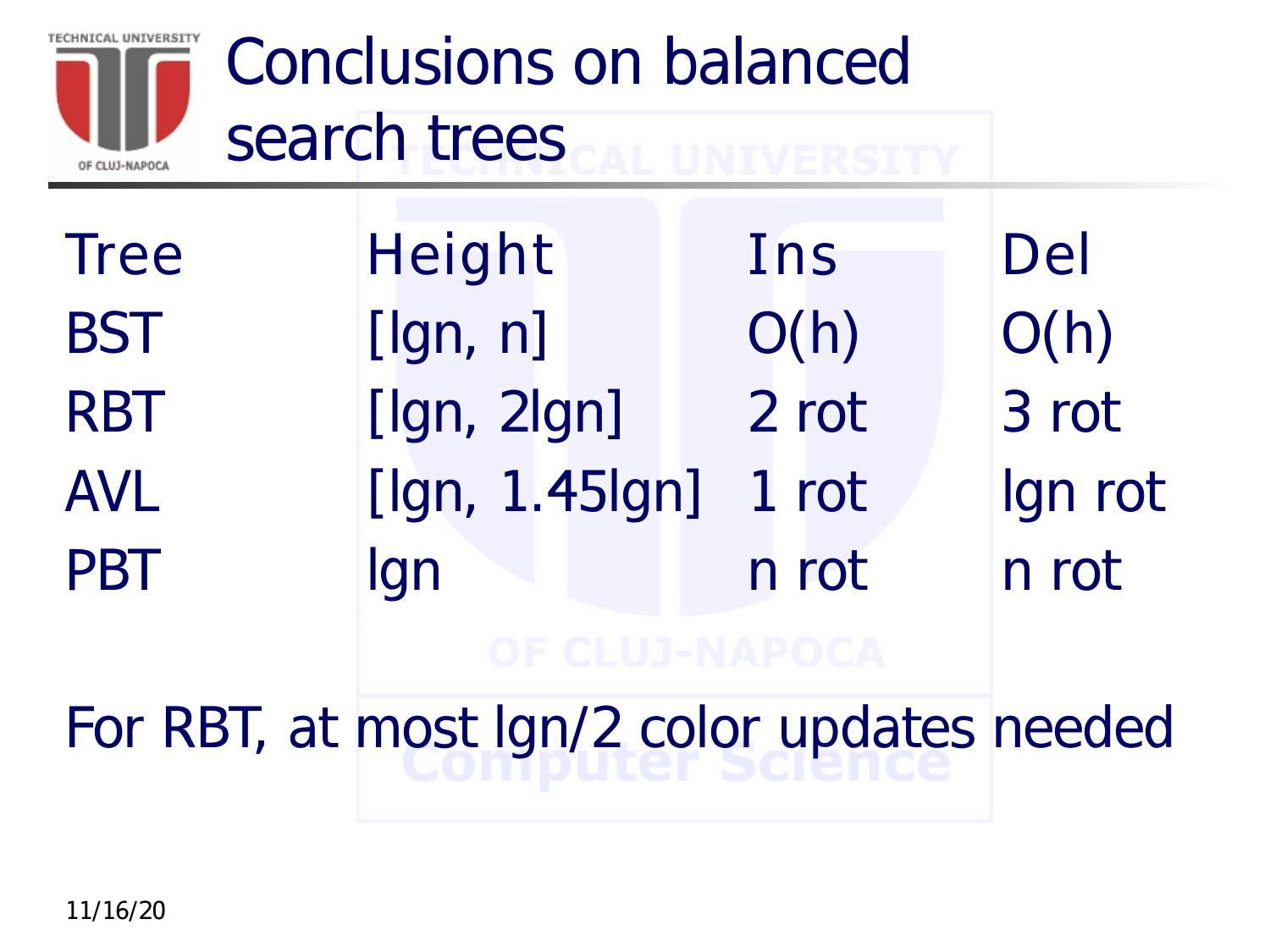

# Conclusions on balanced search trees
Tree		Height		Ins		Del
BST		[lgn, n]		O(h)		O(h)
RBT		[lgn, 2lgn]	2 rot		3 rot
AVL		[lgn, 1.45lgn]	1 rot		lgn rot
PBT		lgn			n rot		n rot

For RBT, at most lgn/2 color updates needed
11/16/20